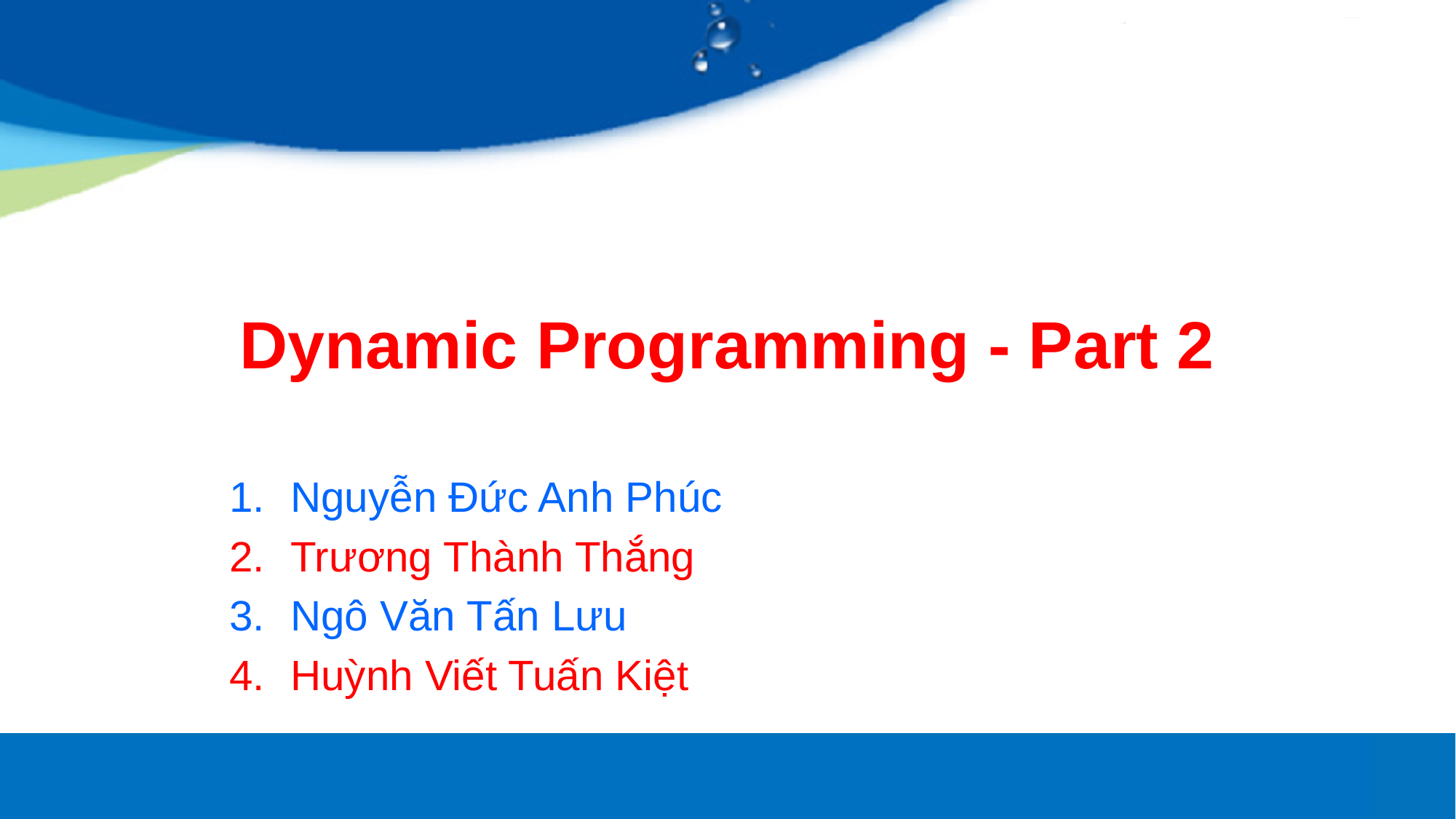

# Dynamic Programming - Part 2
Nguyễn Đức Anh Phúc
Trương Thành Thắng
Ngô Văn Tấn Lưu
Huỳnh Viết Tuấn Kiệt